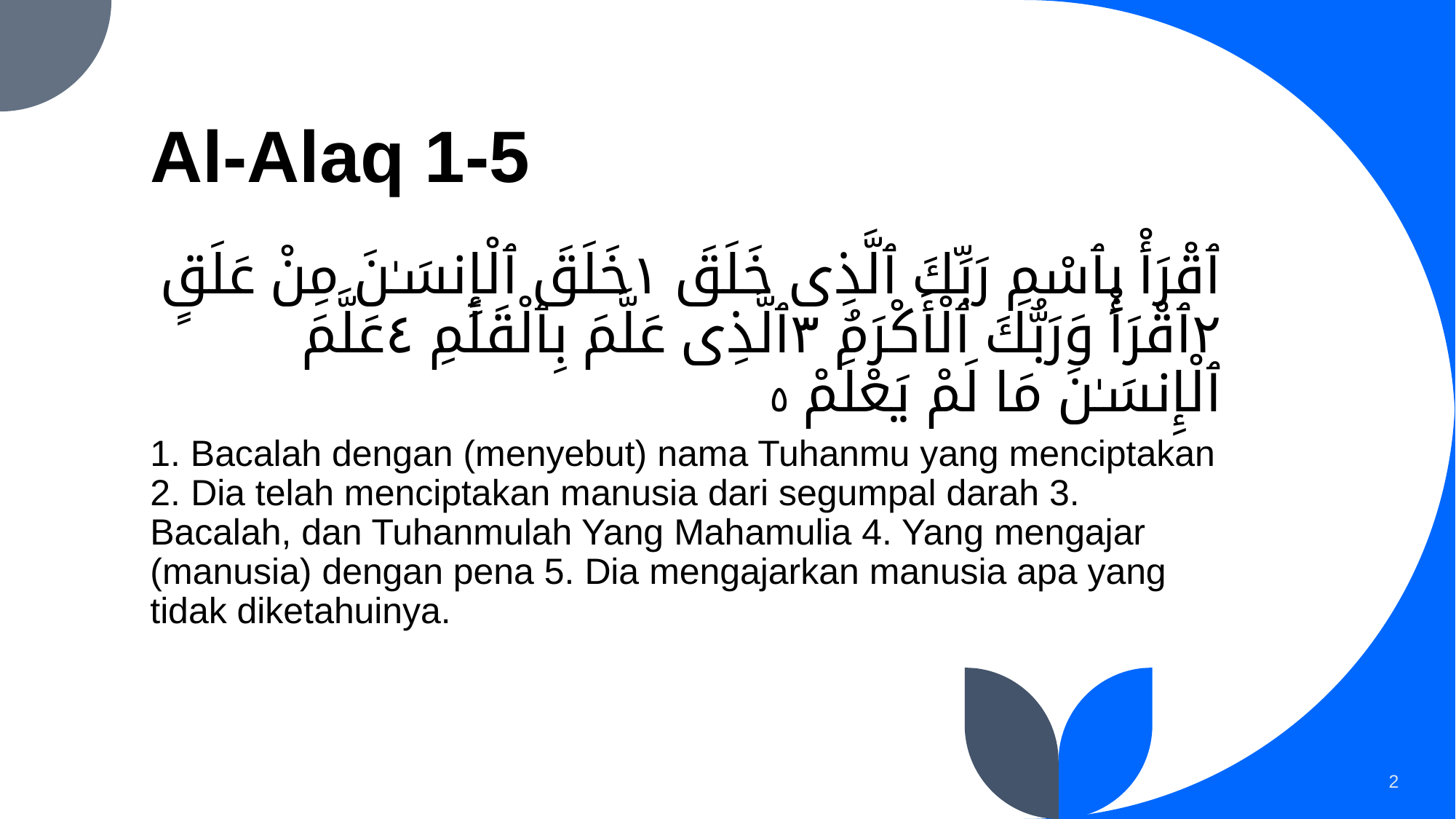

# Al-Alaq 1-5
ٱقْرَأْ بِٱسْمِ رَبِّكَ ٱلَّذِى خَلَقَ ١خَلَقَ ٱلْإِنسَـٰنَ مِنْ عَلَقٍ ٢ٱقْرَأْ وَرَبُّكَ ٱلْأَكْرَمُ ٣ٱلَّذِى عَلَّمَ بِٱلْقَلَمِ ٤عَلَّمَ ٱلْإِنسَـٰنَ مَا لَمْ يَعْلَمْ ٥
1. Bacalah dengan (menyebut) nama Tuhanmu yang menciptakan 2. Dia telah menciptakan manusia dari segumpal darah 3. Bacalah, dan Tuhanmulah Yang Mahamulia 4. Yang mengajar (manusia) dengan pena 5. Dia mengajarkan manusia apa yang tidak diketahuinya.
2